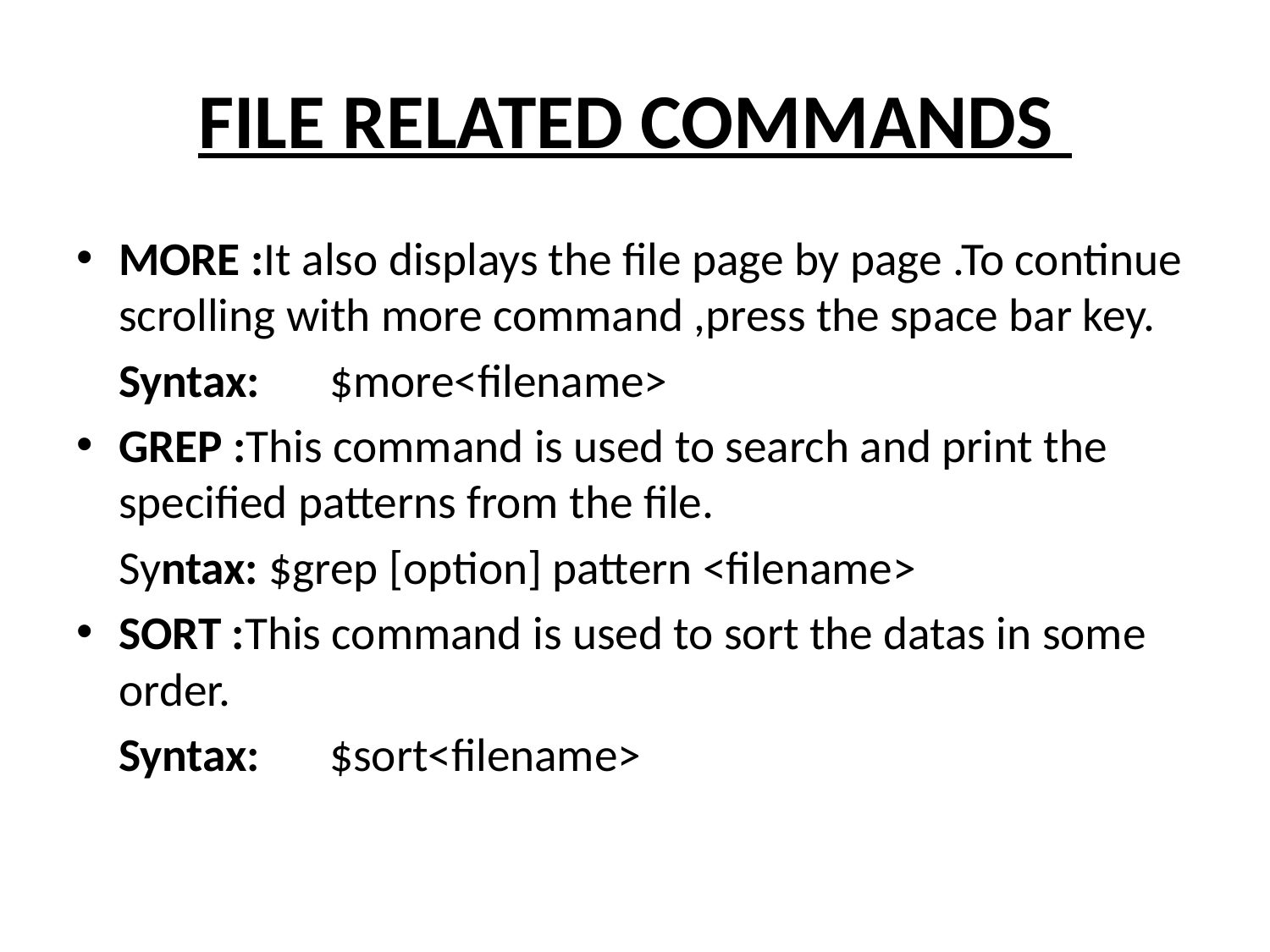

# FILE RELATED COMMANDS
MORE :It also displays the file page by page .To continue scrolling with more command ,press the space bar key.
	Syntax:	$more<filename>
GREP :This command is used to search and print the specified patterns from the file.
	Syntax: $grep [option] pattern <filename>
SORT :This command is used to sort the datas in some order.
	Syntax:	$sort<filename>